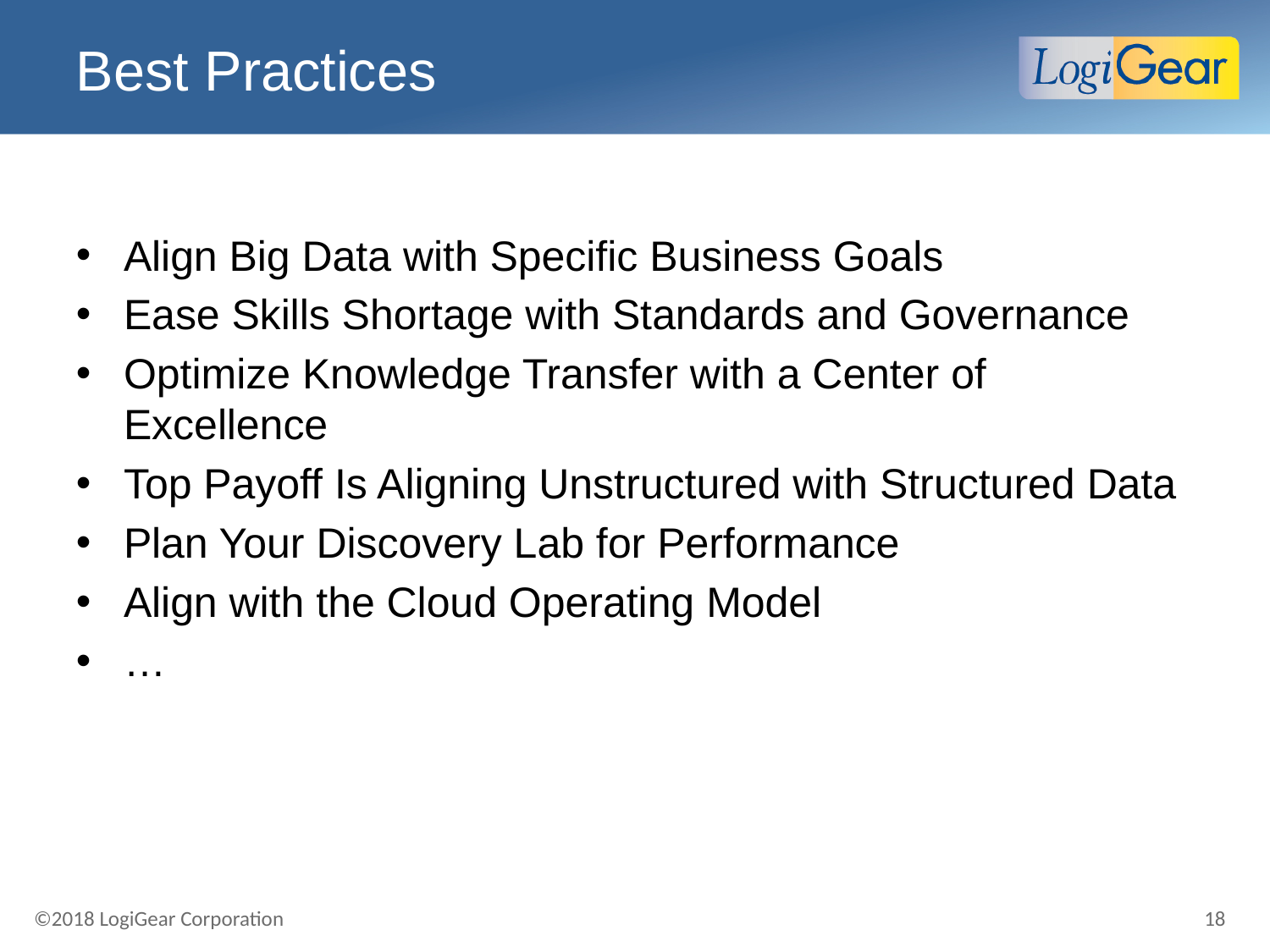

# Best Practices
Align Big Data with Specific Business Goals
Ease Skills Shortage with Standards and Governance
Optimize Knowledge Transfer with a Center of Excellence
Top Payoff Is Aligning Unstructured with Structured Data
Plan Your Discovery Lab for Performance
Align with the Cloud Operating Model
…
18
©2018 LogiGear Corporation